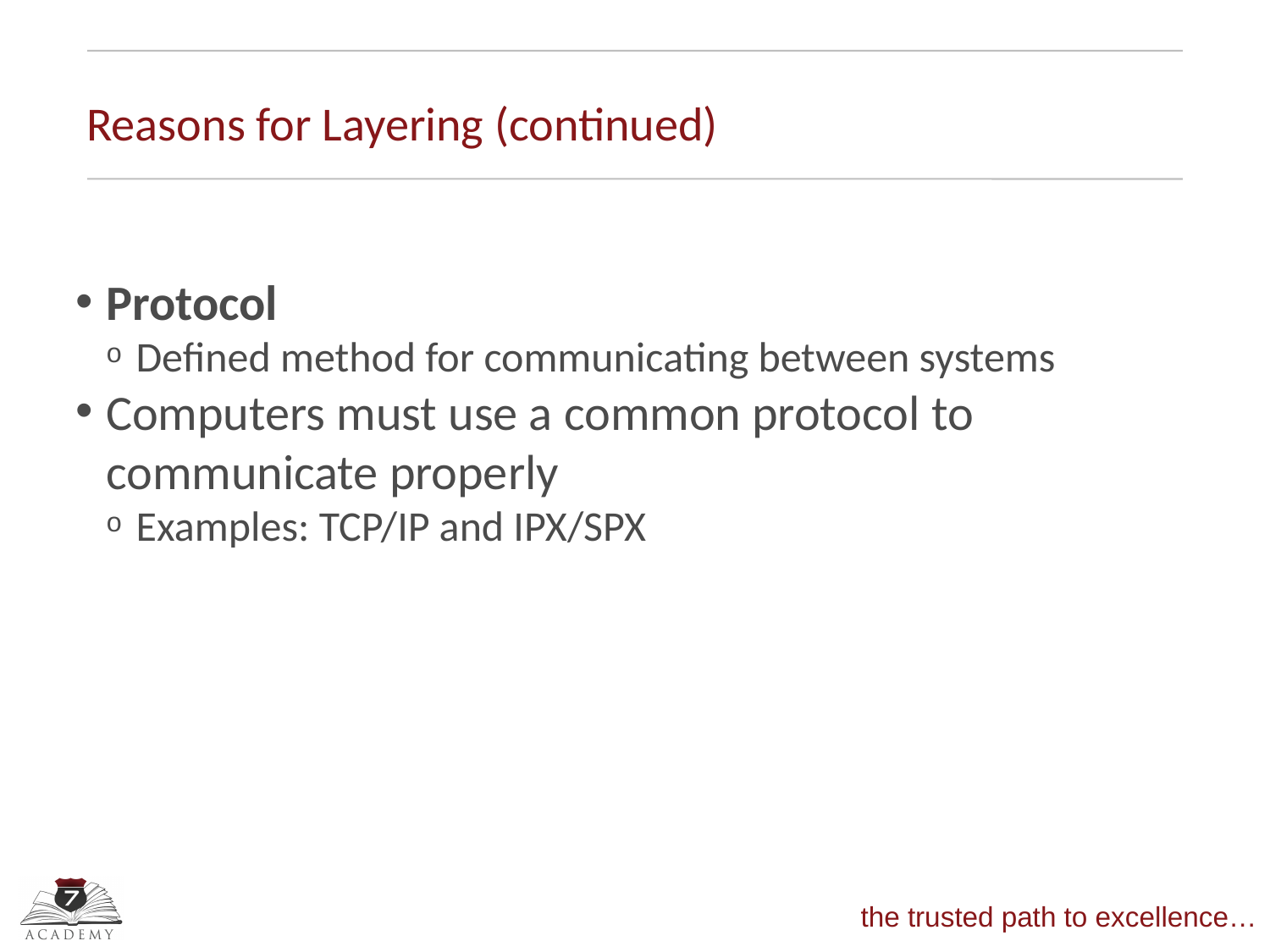

Reasons for Layering (continued)
Protocol
Defined method for communicating between systems
Computers must use a common protocol to communicate properly
Examples: TCP/IP and IPX/SPX